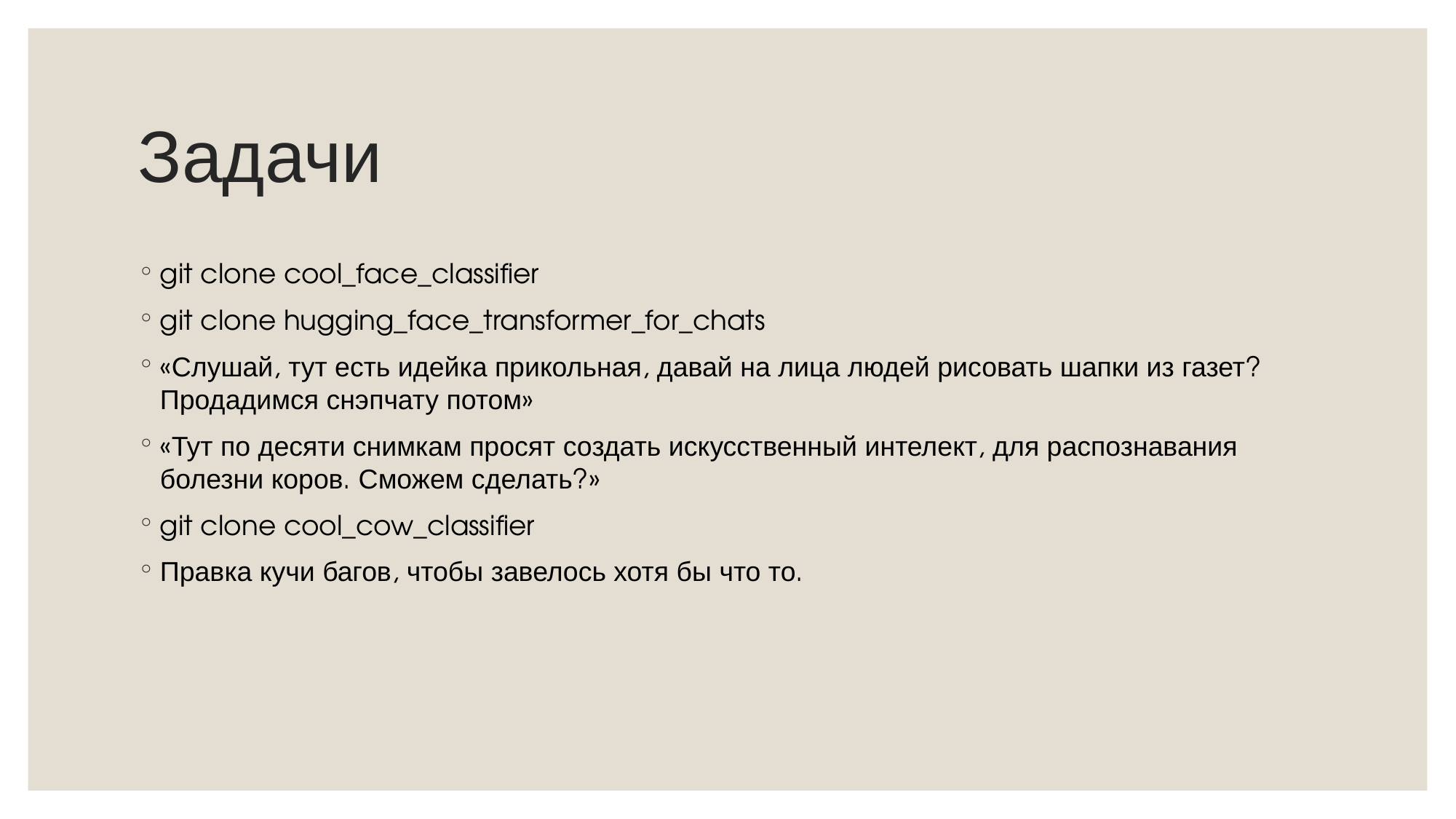

# Задачи
git clone cool_face_classifier
git clone hugging_face_transformer_for_chats
«Слушай, тут есть идейка прикольная, давай на лица людей рисовать шапки из газет? Продадимся снэпчату потом»
«Тут по десяти снимкам просят создать искусственный интелект, для распознавания болезни коров. Сможем сделать?»
git clone cool_cow_classifier
Правка кучи багов, чтобы завелось хотя бы что то.